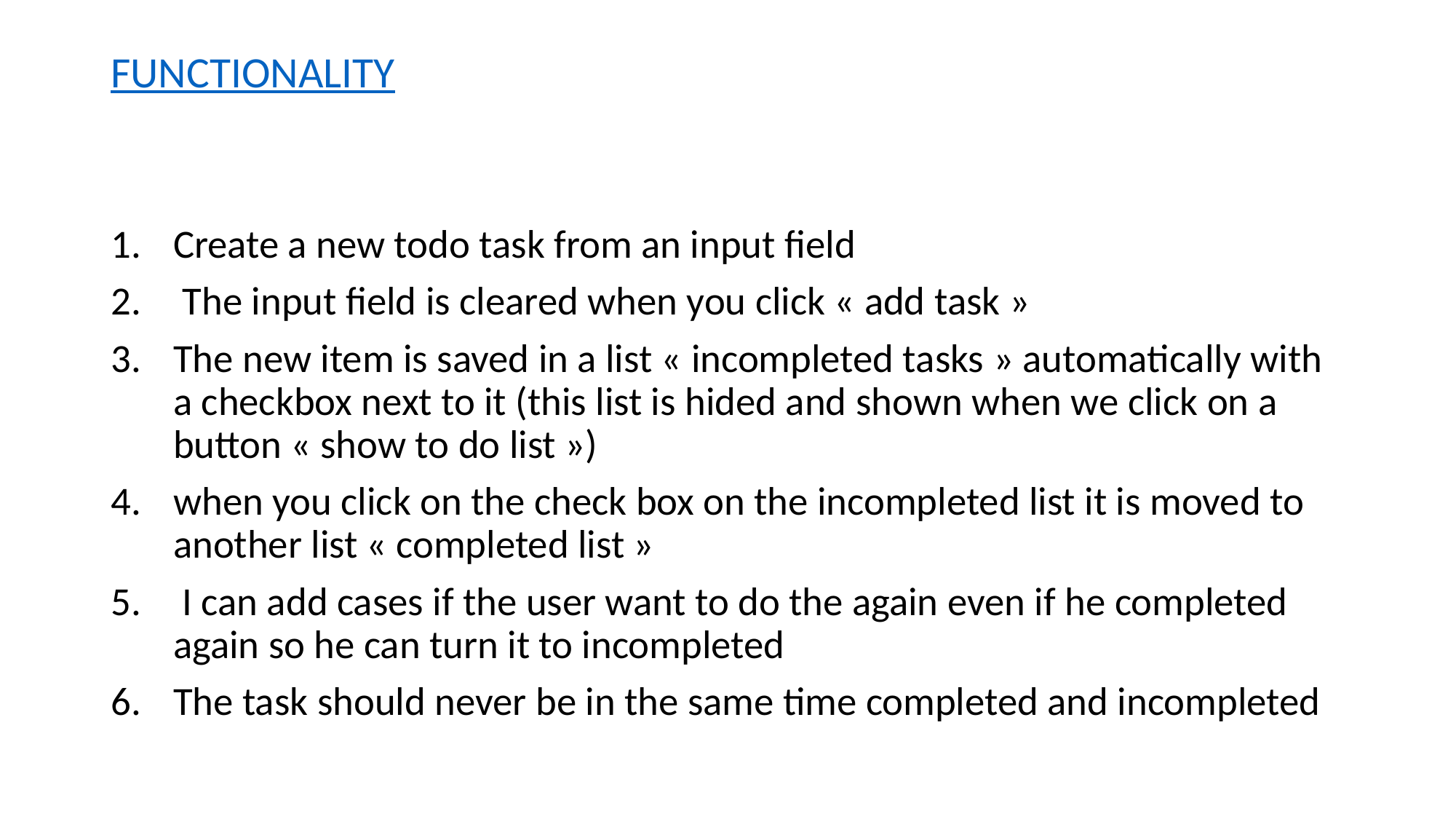

# FUNCTIONALITY
Create a new todo task from an input field
 The input field is cleared when you click « add task »
The new item is saved in a list « incompleted tasks » automatically with a checkbox next to it (this list is hided and shown when we click on a button « show to do list »)
when you click on the check box on the incompleted list it is moved to another list « completed list »
 I can add cases if the user want to do the again even if he completed again so he can turn it to incompleted
The task should never be in the same time completed and incompleted